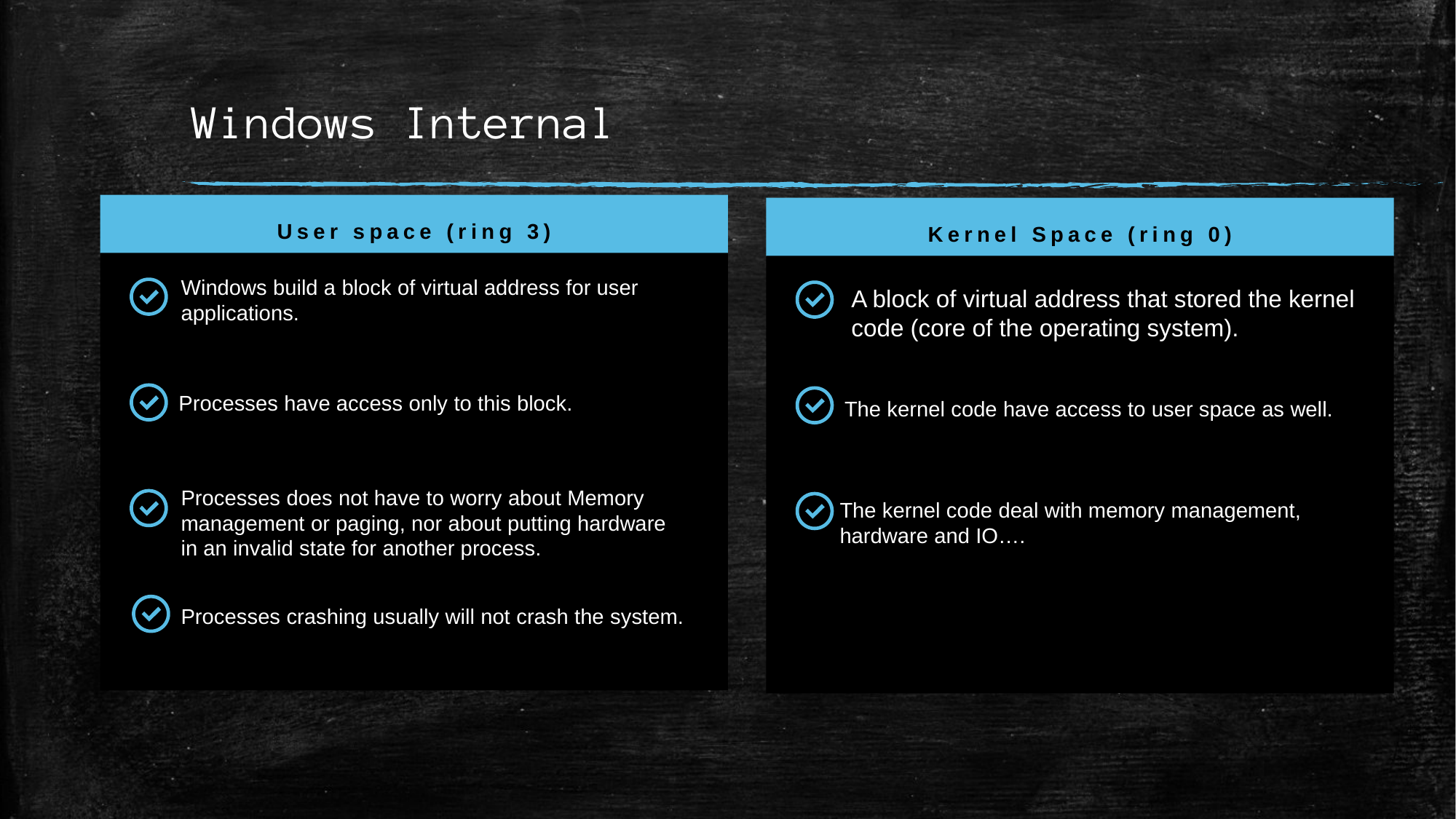

# Windows Internal
User space (ring 3)

Kernel Space (ring 0)

Windows build a block of virtual address for user applications.

A block of virtual address that stored the kernel code (core of the operating system).

Processes have access only to this block.

The kernel code have access to user space as well.
Processes does not have to worry about Memory management or paging, nor about putting hardware in an invalid state for another process.

The kernel code deal with memory management, hardware and IO….

Processes crashing usually will not crash the system.